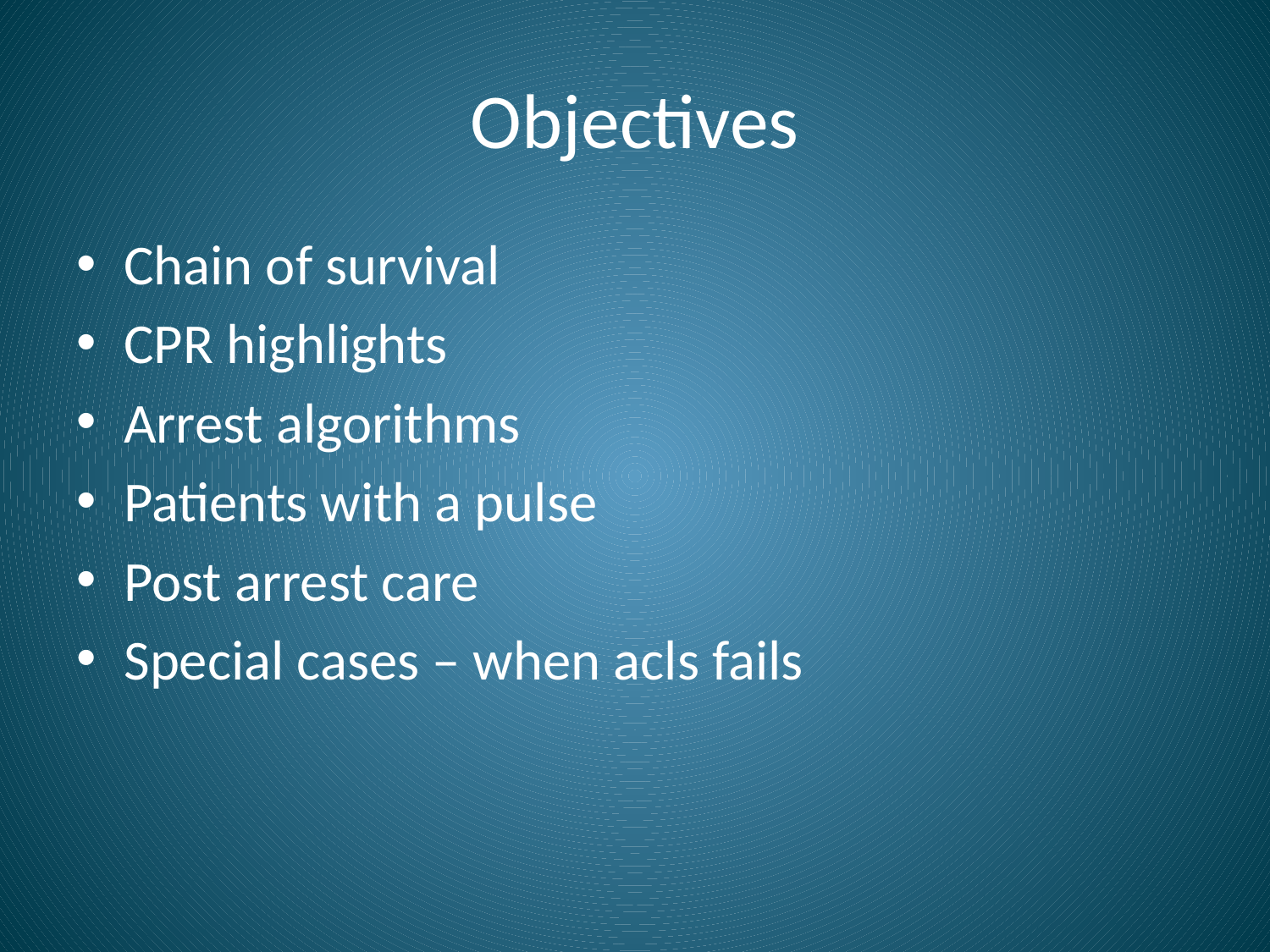

# Objectives
Chain of survival
CPR highlights
Arrest algorithms
Patients with a pulse
Post arrest care
Special cases – when acls fails